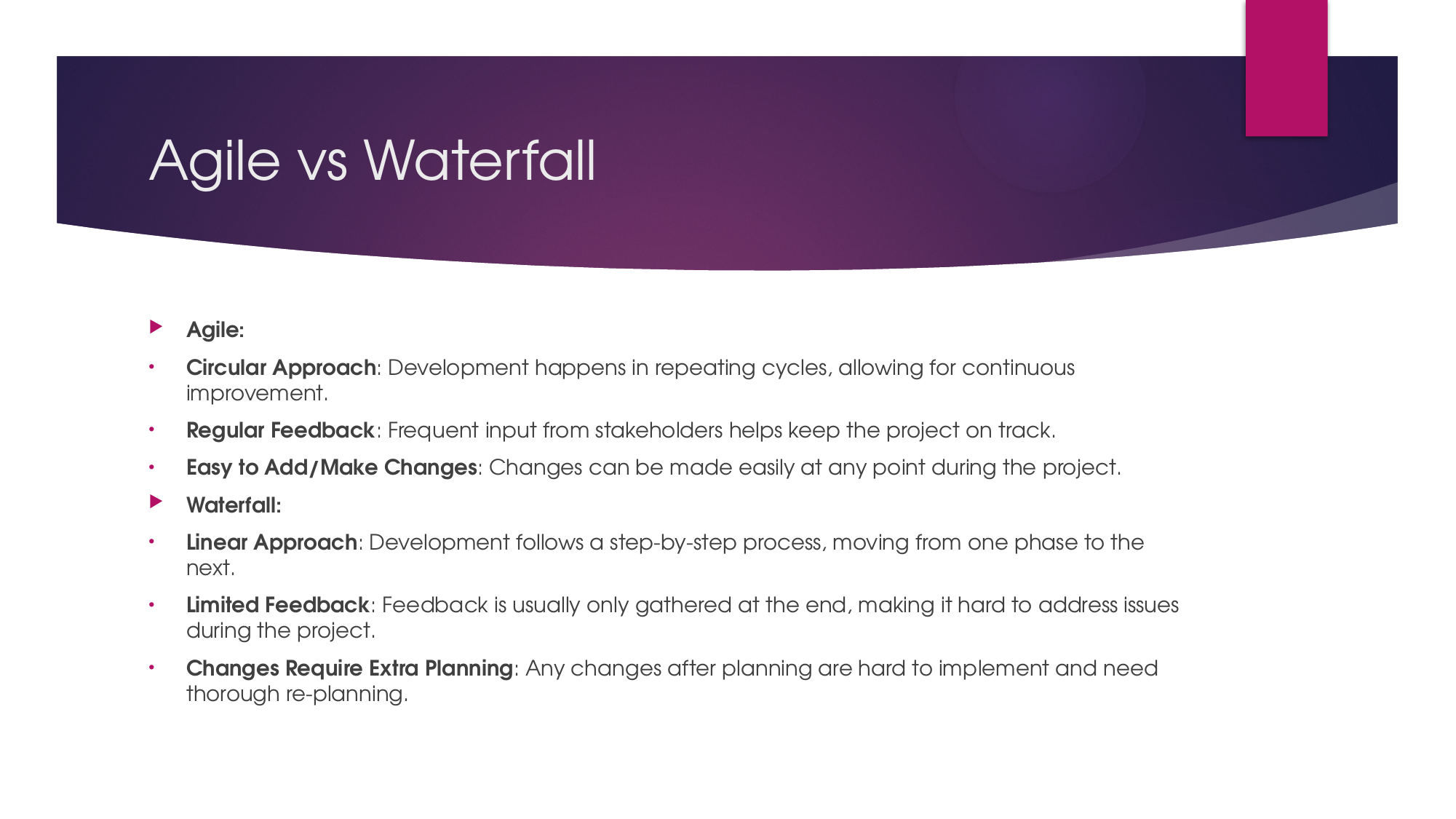

# Agile vs Waterfall
Agile:
Circular Approach: Development happens in repeating cycles, allowing for continuous improvement.
Regular Feedback: Frequent input from stakeholders helps keep the project on track.
Easy to Add/Make Changes: Changes can be made easily at any point during the project.
Waterfall:
Linear Approach: Development follows a step-by-step process, moving from one phase to the next.
Limited Feedback: Feedback is usually only gathered at the end, making it hard to address issues during the project.
Changes Require Extra Planning: Any changes after planning are hard to implement and need thorough re-planning.